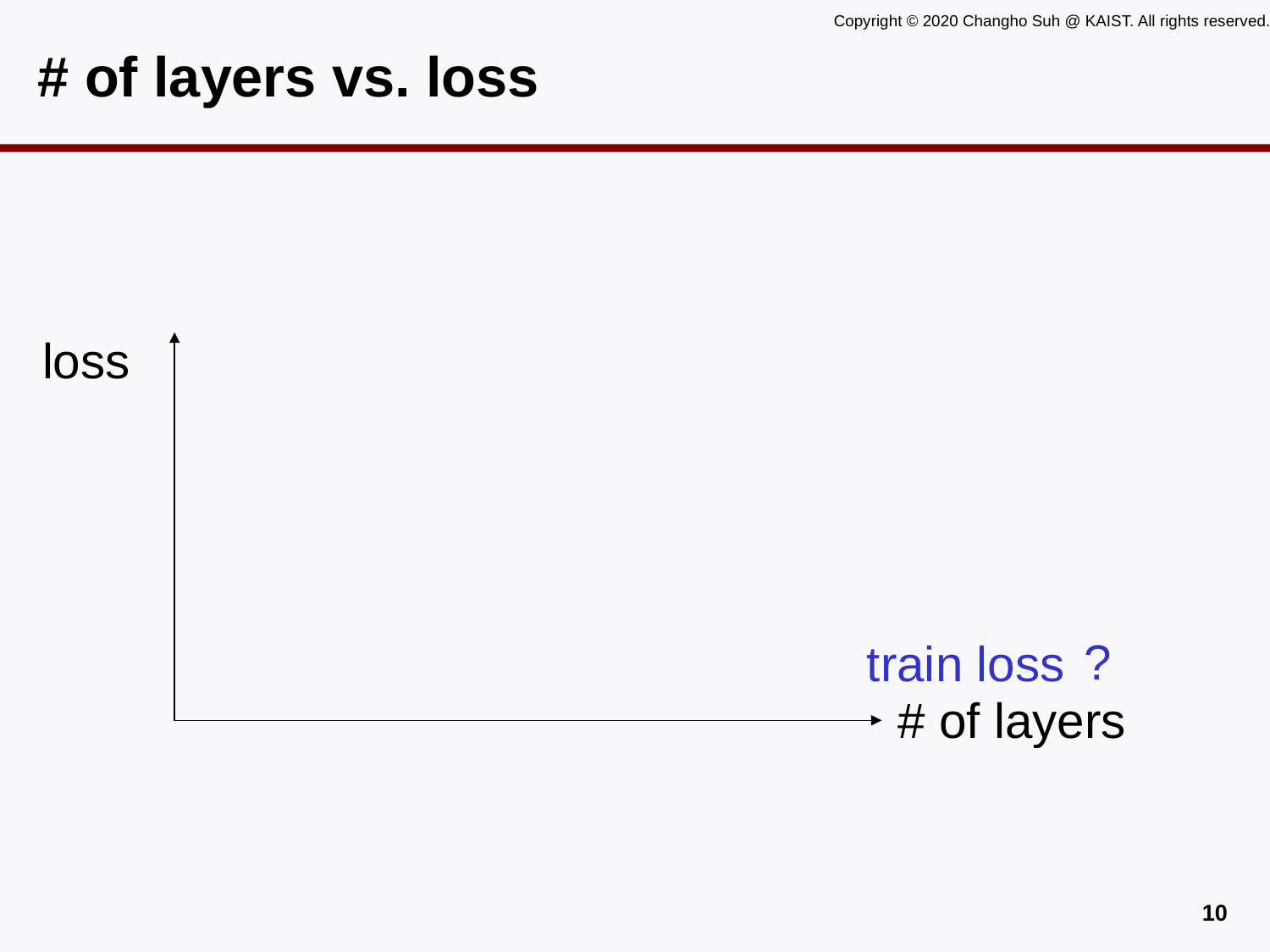

# # of layers vs. loss
loss
?
train loss
# of layers
10